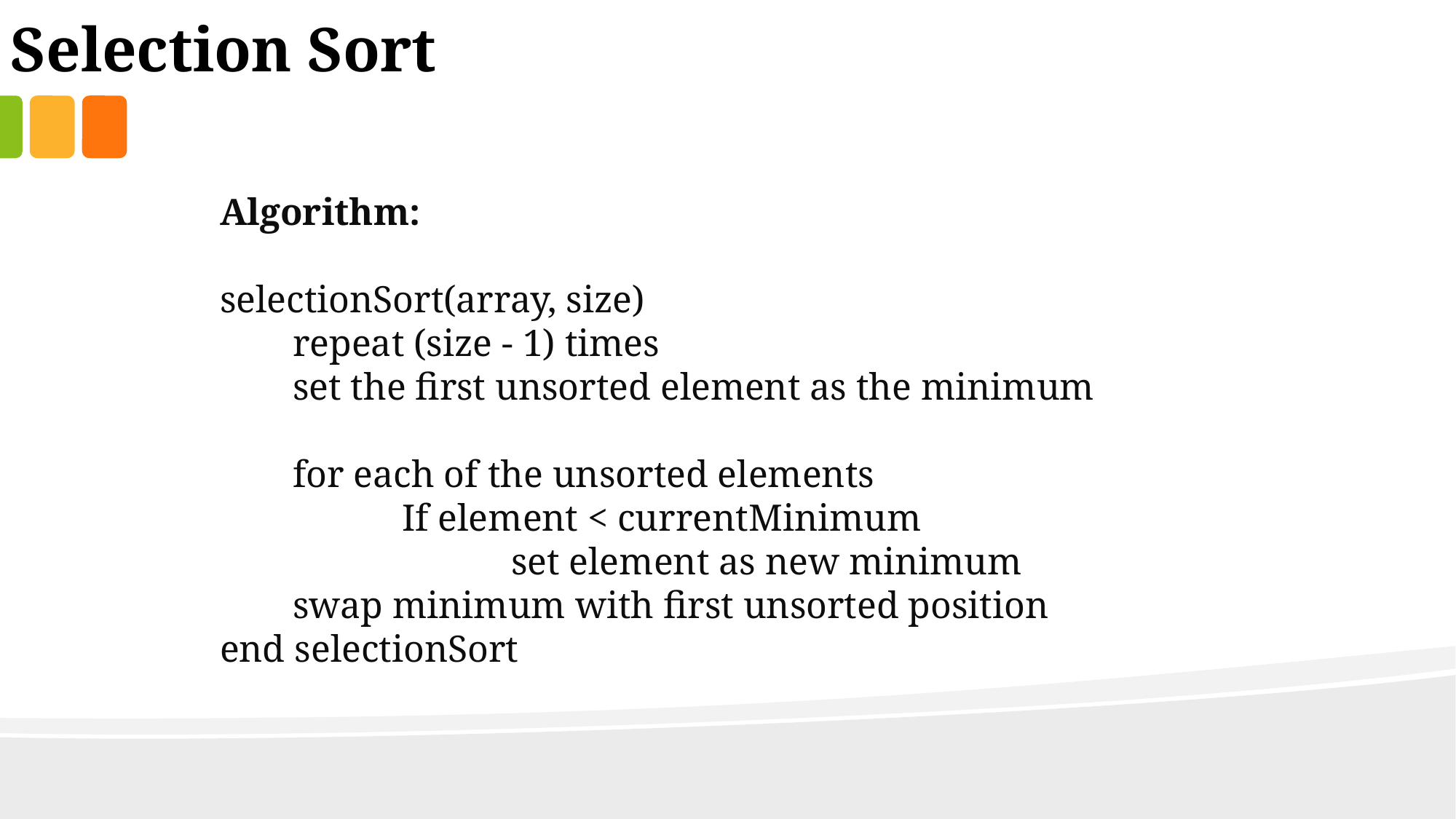

Selection Sort
Algorithm:

selectionSort(array, size)
repeat (size - 1) times
set the first unsorted element as the minimum

for each of the unsorted elements
	If element < currentMinimum
		set element as new minimum
swap minimum with first unsorted position
end selectionSort